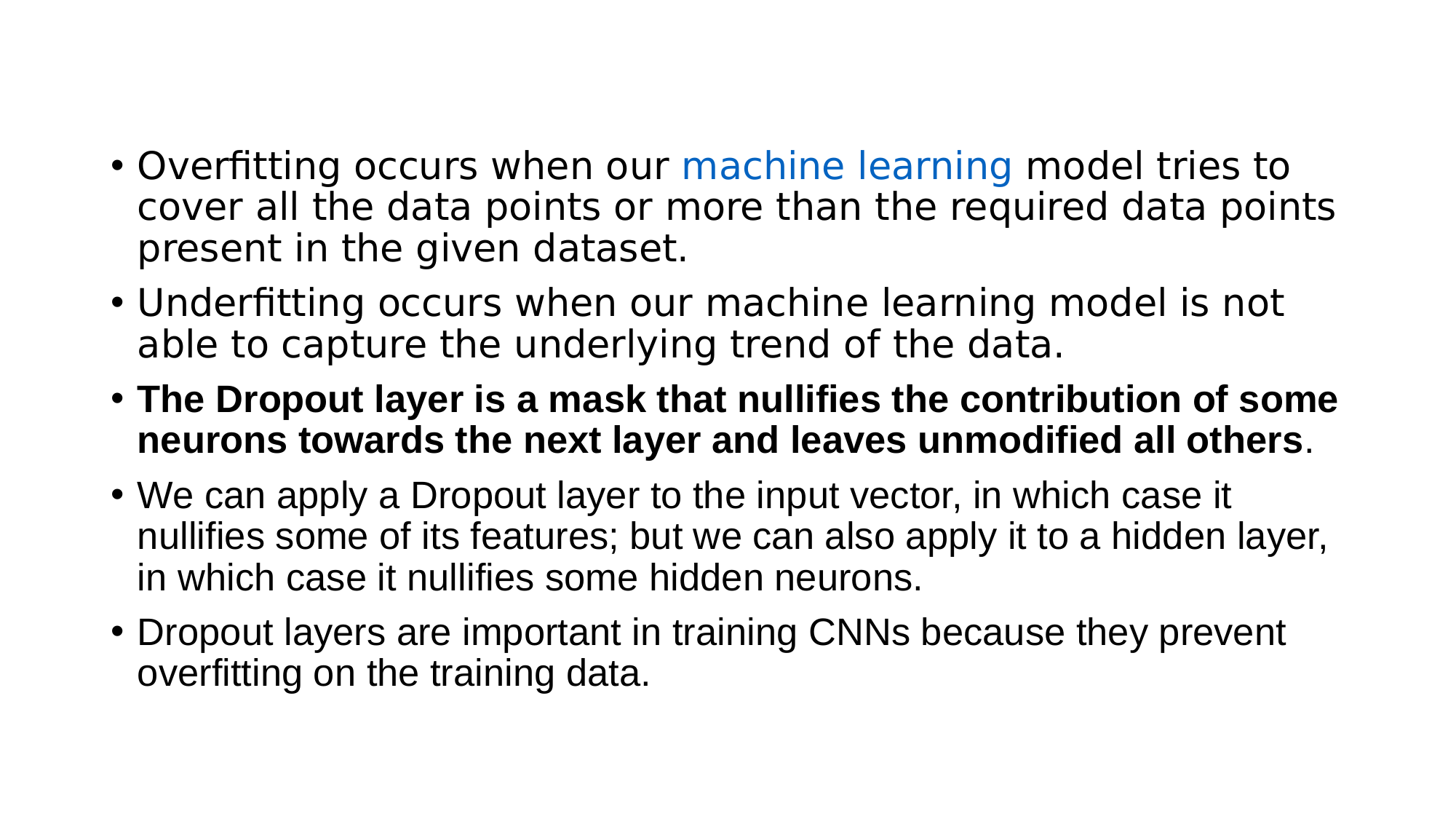

#
Overfitting occurs when our machine learning model tries to cover all the data points or more than the required data points present in the given dataset.
Underfitting occurs when our machine learning model is not able to capture the underlying trend of the data.
The Dropout layer is a mask that nullifies the contribution of some neurons towards the next layer and leaves unmodified all others.
We can apply a Dropout layer to the input vector, in which case it nullifies some of its features; but we can also apply it to a hidden layer, in which case it nullifies some hidden neurons.
Dropout layers are important in training CNNs because they prevent overfitting on the training data.